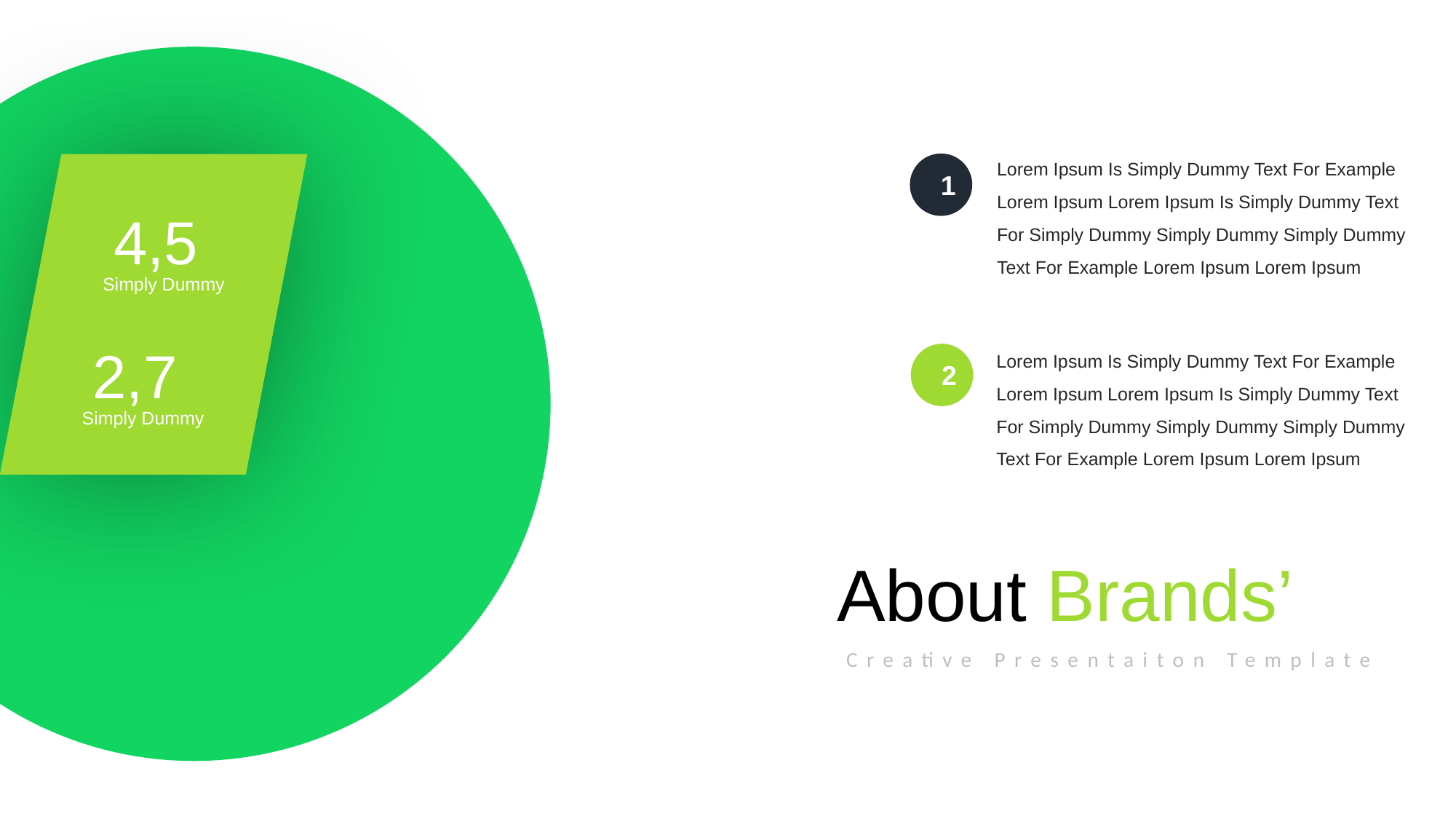

Lorem Ipsum Is Simply Dummy Text For Example Lorem Ipsum Lorem Ipsum Is Simply Dummy Text For Simply Dummy Simply Dummy Simply Dummy Text For Example Lorem Ipsum Lorem Ipsum

1

4,5
Simply Dummy
2,7
Lorem Ipsum Is Simply Dummy Text For Example Lorem Ipsum Lorem Ipsum Is Simply Dummy Text For Simply Dummy Simply Dummy Simply Dummy Text For Example Lorem Ipsum Lorem Ipsum

2
Simply Dummy

About Brands’
Creative Presentaiton Template